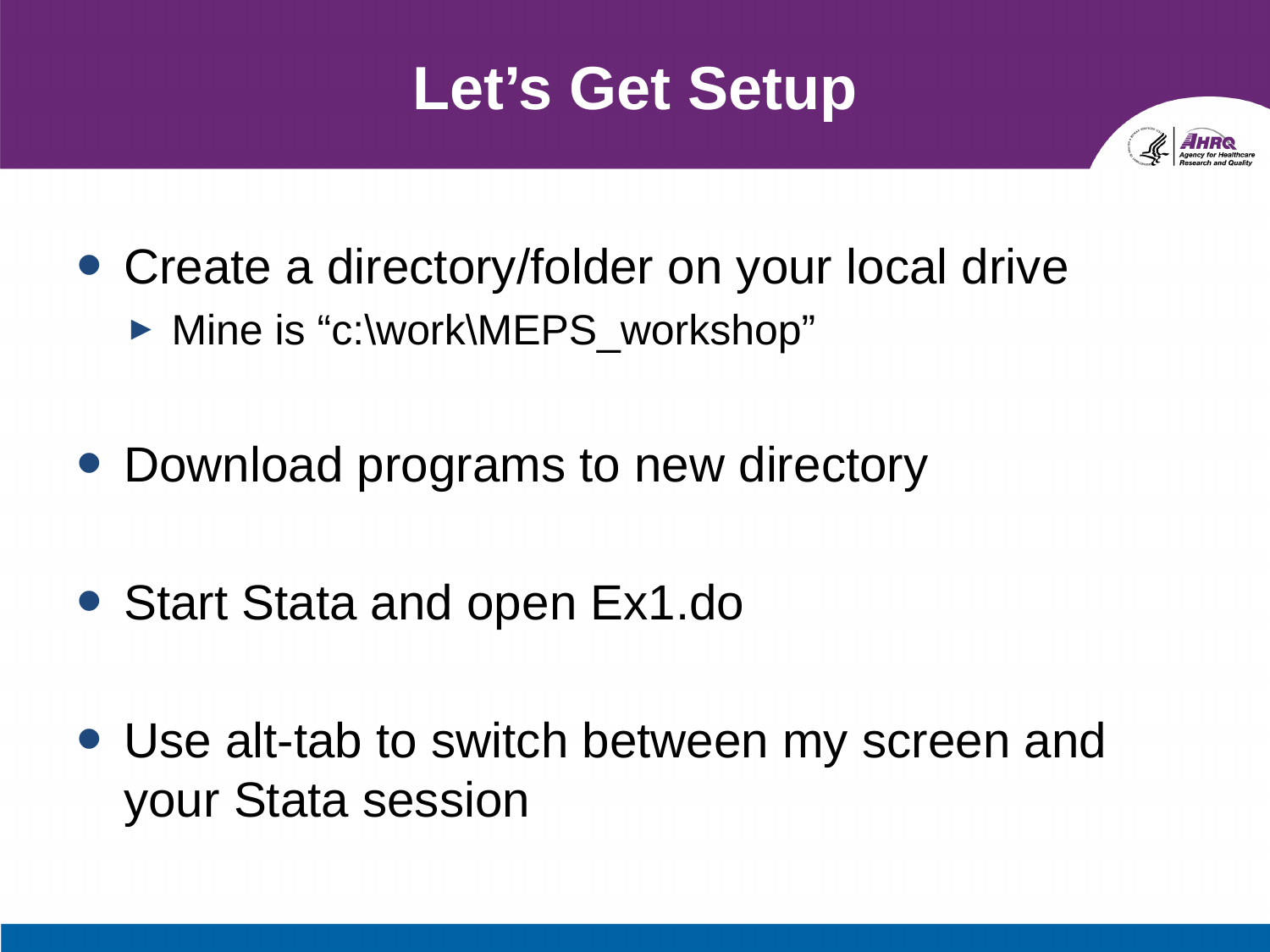

# Let’s Get Setup
Create a directory/folder on your local drive
Mine is “c:\work\MEPS_workshop”

Download programs to new directory

Start Stata and open Ex1.do

Use alt-tab to switch between my screen and your Stata session